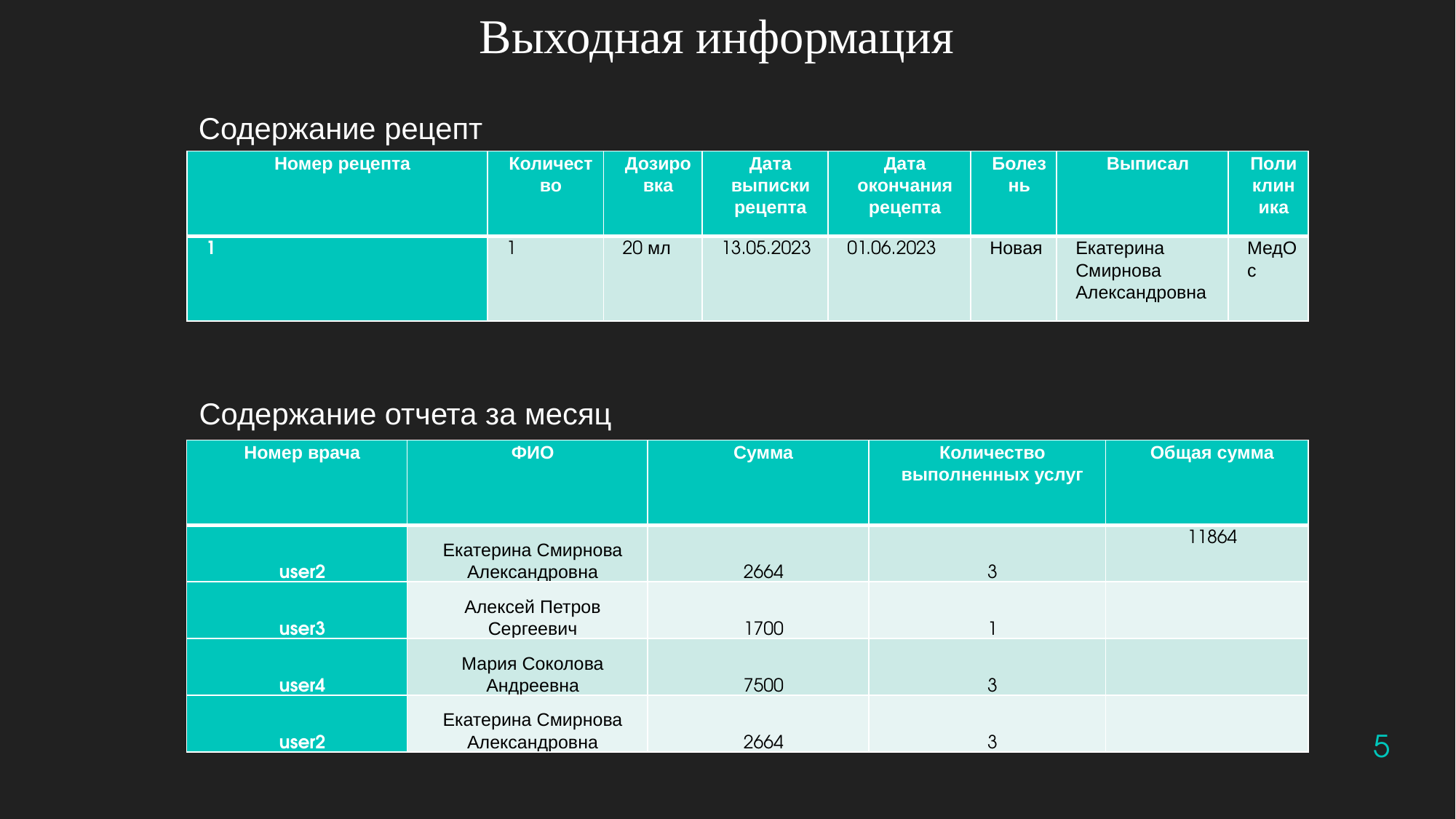

Выходная информация
Содержание рецепт
| Номер рецепта | Количество | Дозировка | Дата выписки рецепта | Дата окончания рецепта | Болезнь | Выписал | Поликлиника |
| --- | --- | --- | --- | --- | --- | --- | --- |
| 1 | 1 | 20 мл | 13.05.2023 | 01.06.2023 | Новая | Екатерина Смирнова Александровна | МедОс |
Содержание отчета за месяц
| Номер врача | ФИО | Сумма | Количество выполненных услуг | Общая сумма |
| --- | --- | --- | --- | --- |
| user2 | Екатерина Смирнова Александровна | 2664 | 3 | 11864 |
| user3 | Алексей Петров Сергеевич | 1700 | 1 |  |
| user4 | Мария Соколова Андреевна | 7500 | 3 |  |
| user2 | Екатерина Смирнова Александровна | 2664 | 3 |  |
5